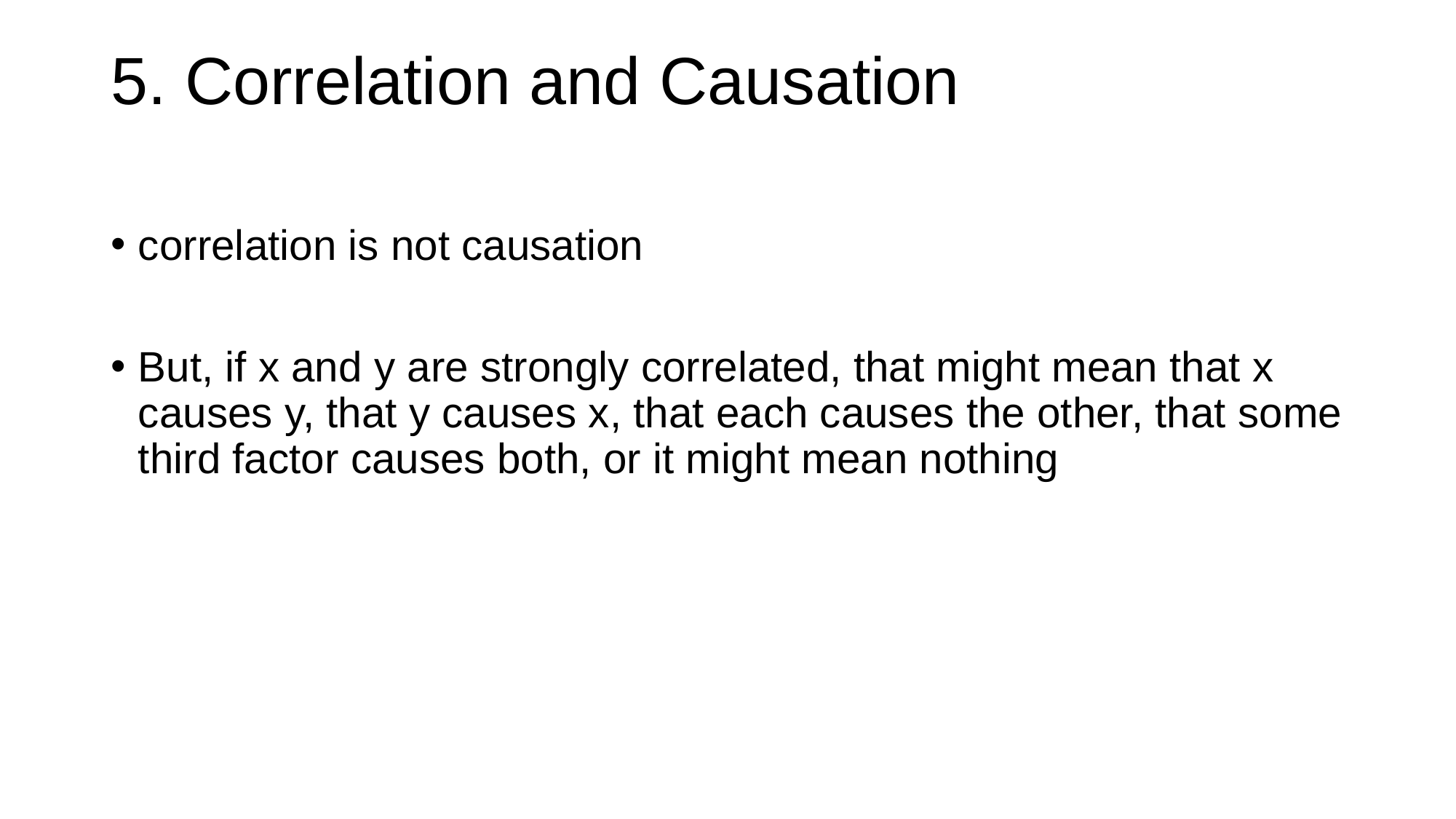

# 5. Correlation and Causation
correlation is not causation

But, if x and y are strongly correlated, that might mean that x causes y, that y causes x, that each causes the other, that some third factor causes both, or it might mean nothing